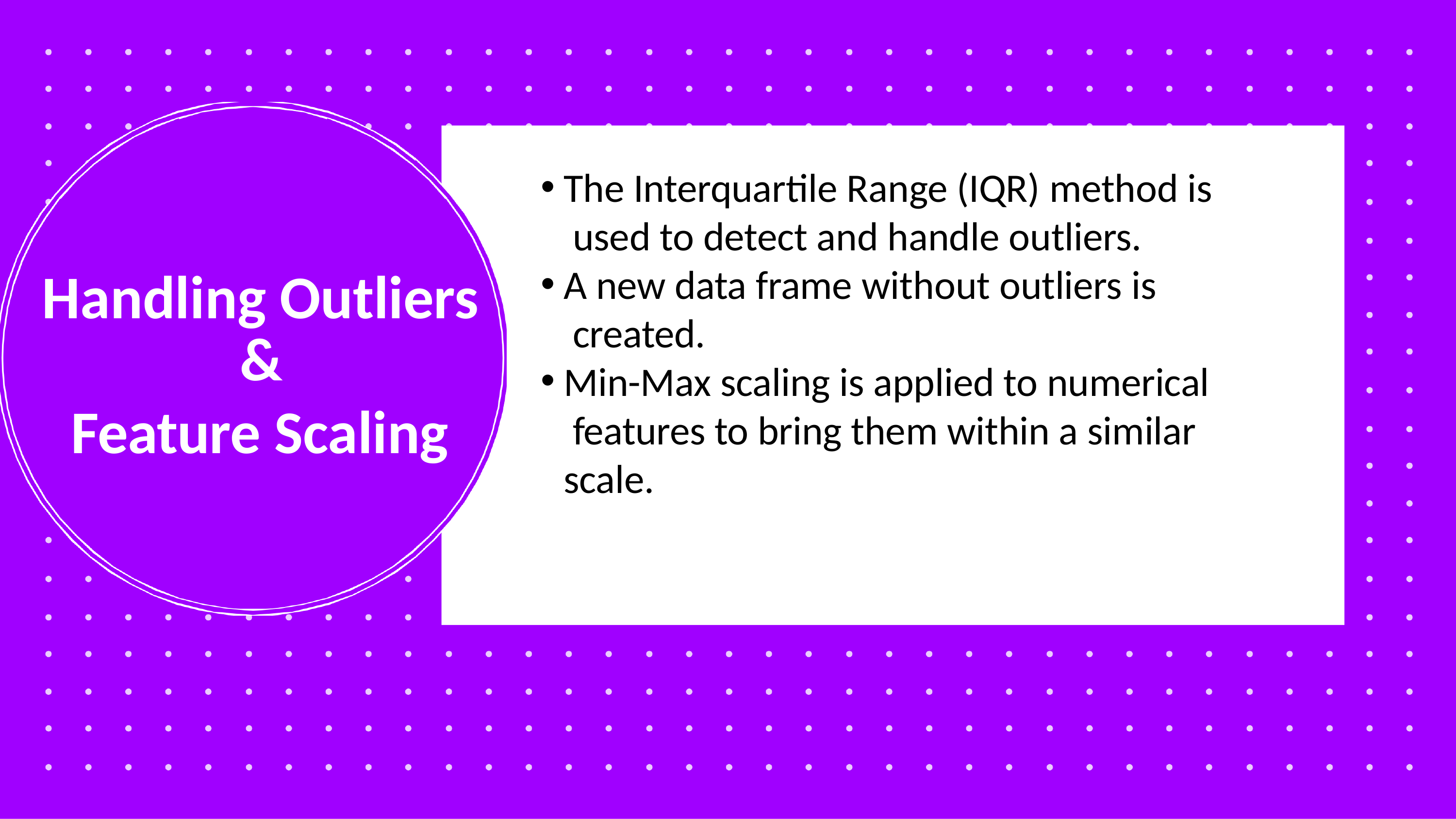

The Interquartile Range (IQR) method is  used to detect and handle outliers.
A new data frame without outliers is  created.
Min-Max scaling is applied to numerical  features to bring them within a similar  scale.
# Handling Outliers
&
Feature Scaling